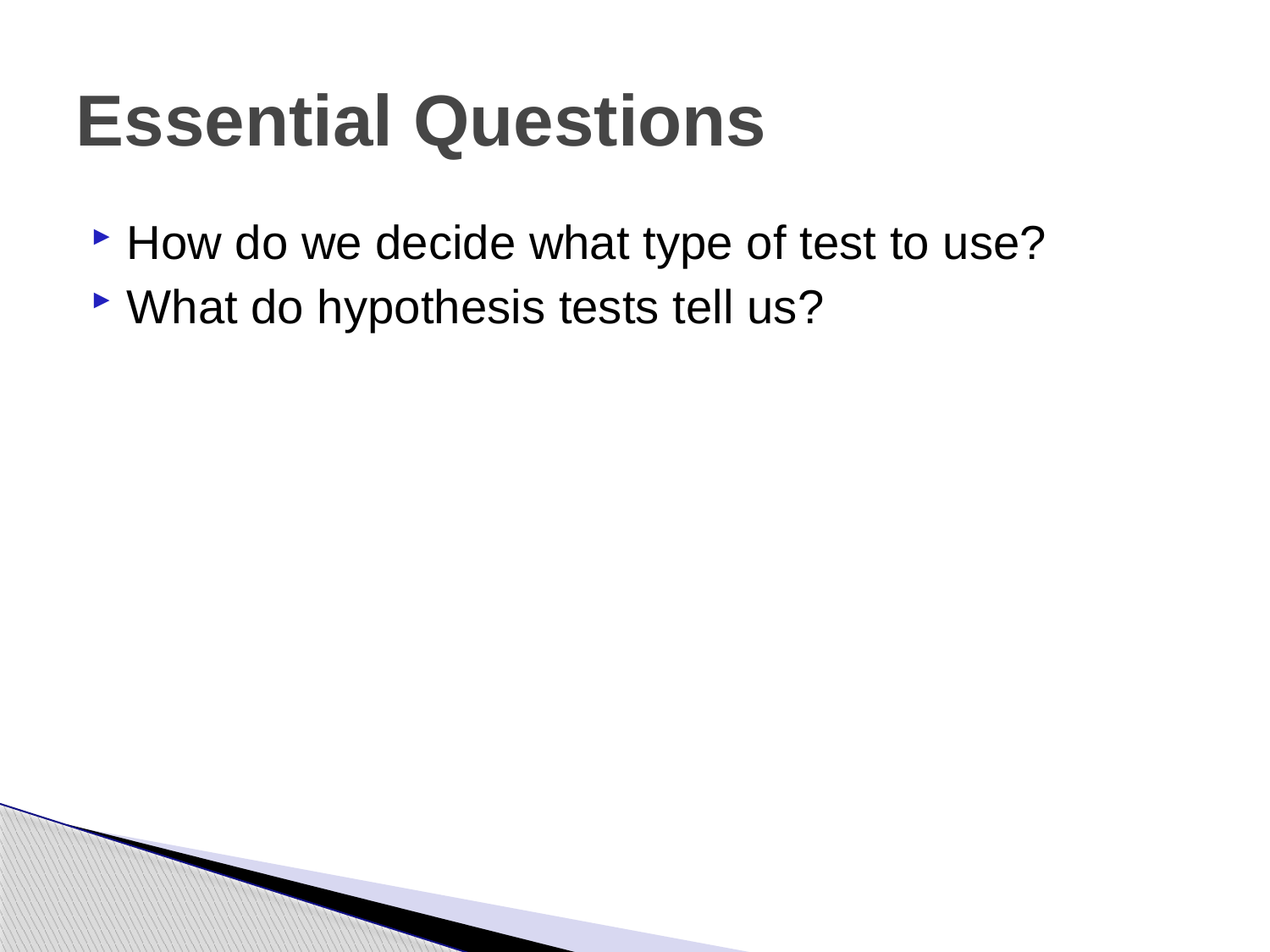

# Essential Questions
How do we decide what type of test to use?
What do hypothesis tests tell us?